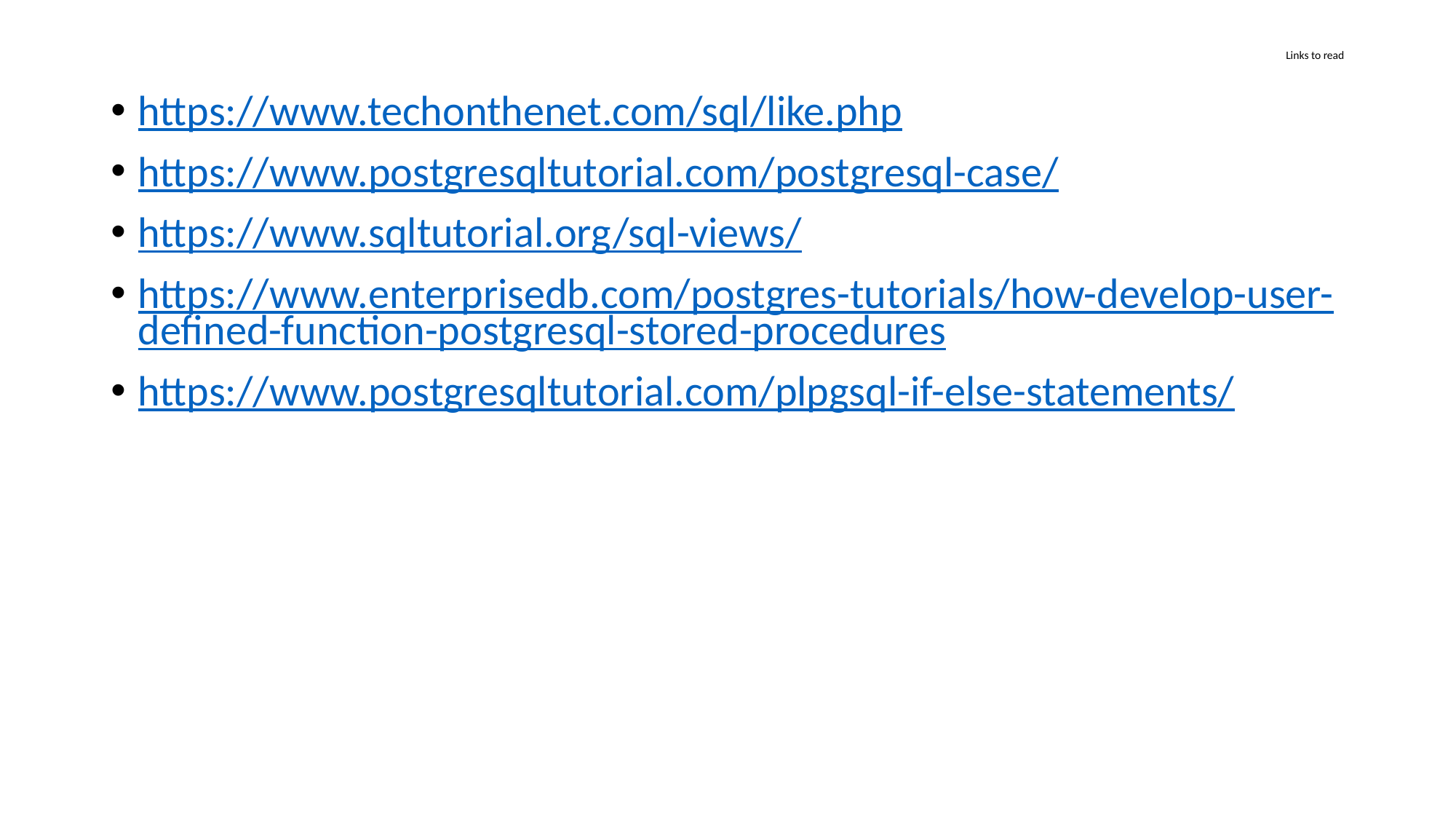

# Links to read
https://www.techonthenet.com/sql/like.php
https://www.postgresqltutorial.com/postgresql-case/
https://www.sqltutorial.org/sql-views/
https://www.enterprisedb.com/postgres-tutorials/how-develop-user-defined-function-postgresql-stored-procedures
https://www.postgresqltutorial.com/plpgsql-if-else-statements/